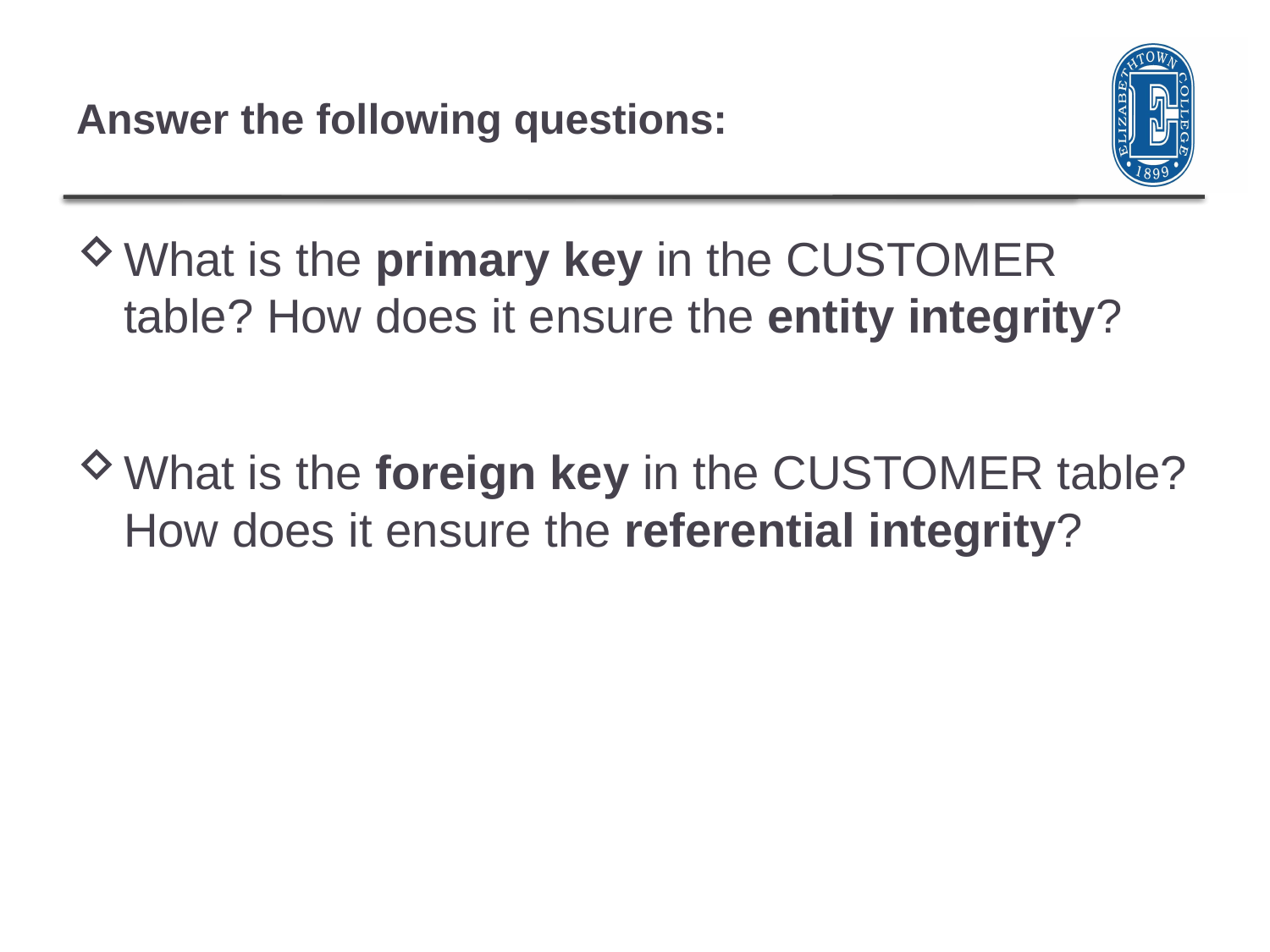

# Answer the following questions:
What is the primary key in the CUSTOMER table? How does it ensure the entity integrity?

What is the foreign key in the CUSTOMER table? How does it ensure the referential integrity?